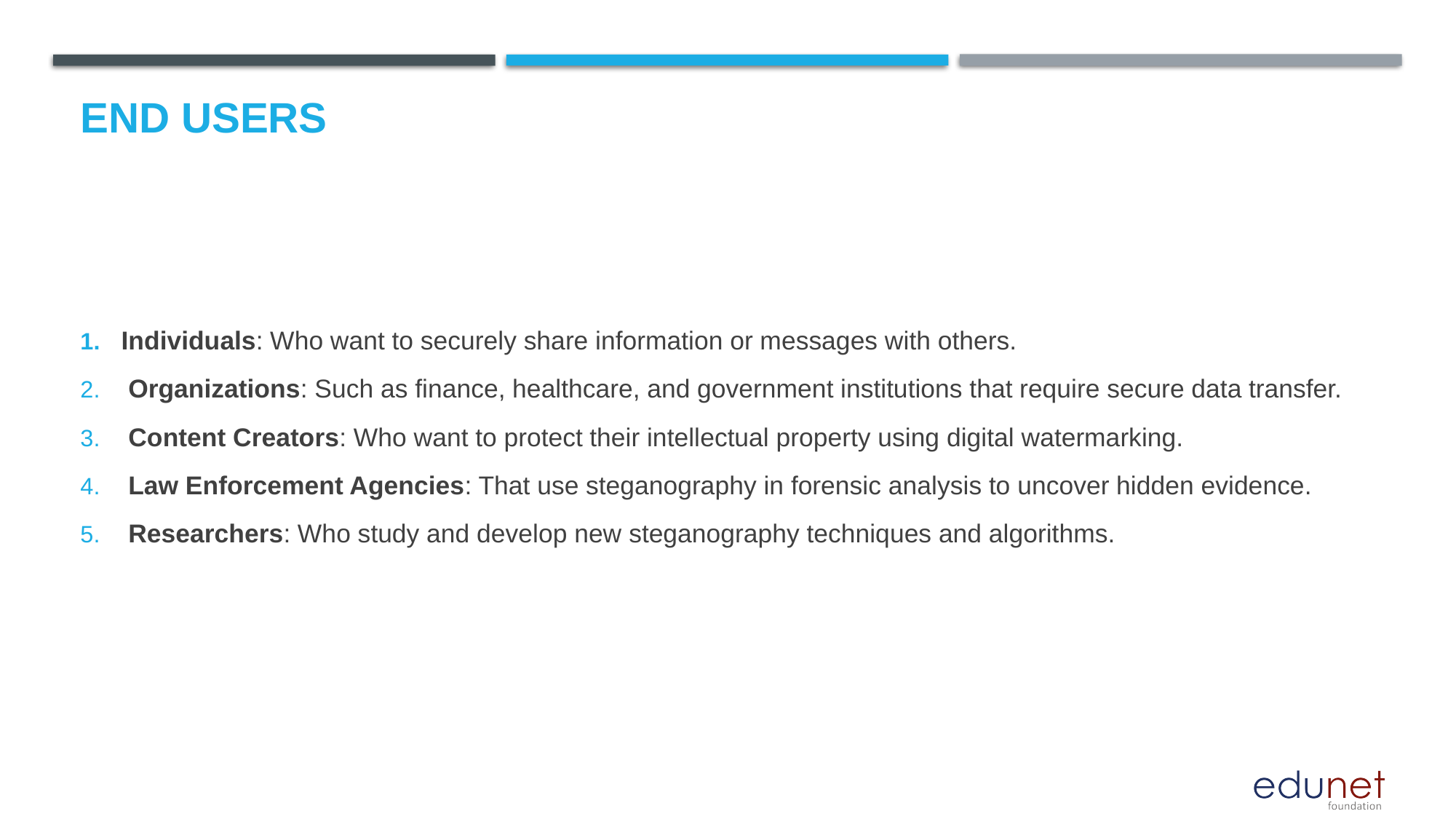

# End users
Individuals: Who want to securely share information or messages with others.
 Organizations: Such as finance, healthcare, and government institutions that require secure data transfer.
 Content Creators: Who want to protect their intellectual property using digital watermarking.
 Law Enforcement Agencies: That use steganography in forensic analysis to uncover hidden evidence.
 Researchers: Who study and develop new steganography techniques and algorithms.